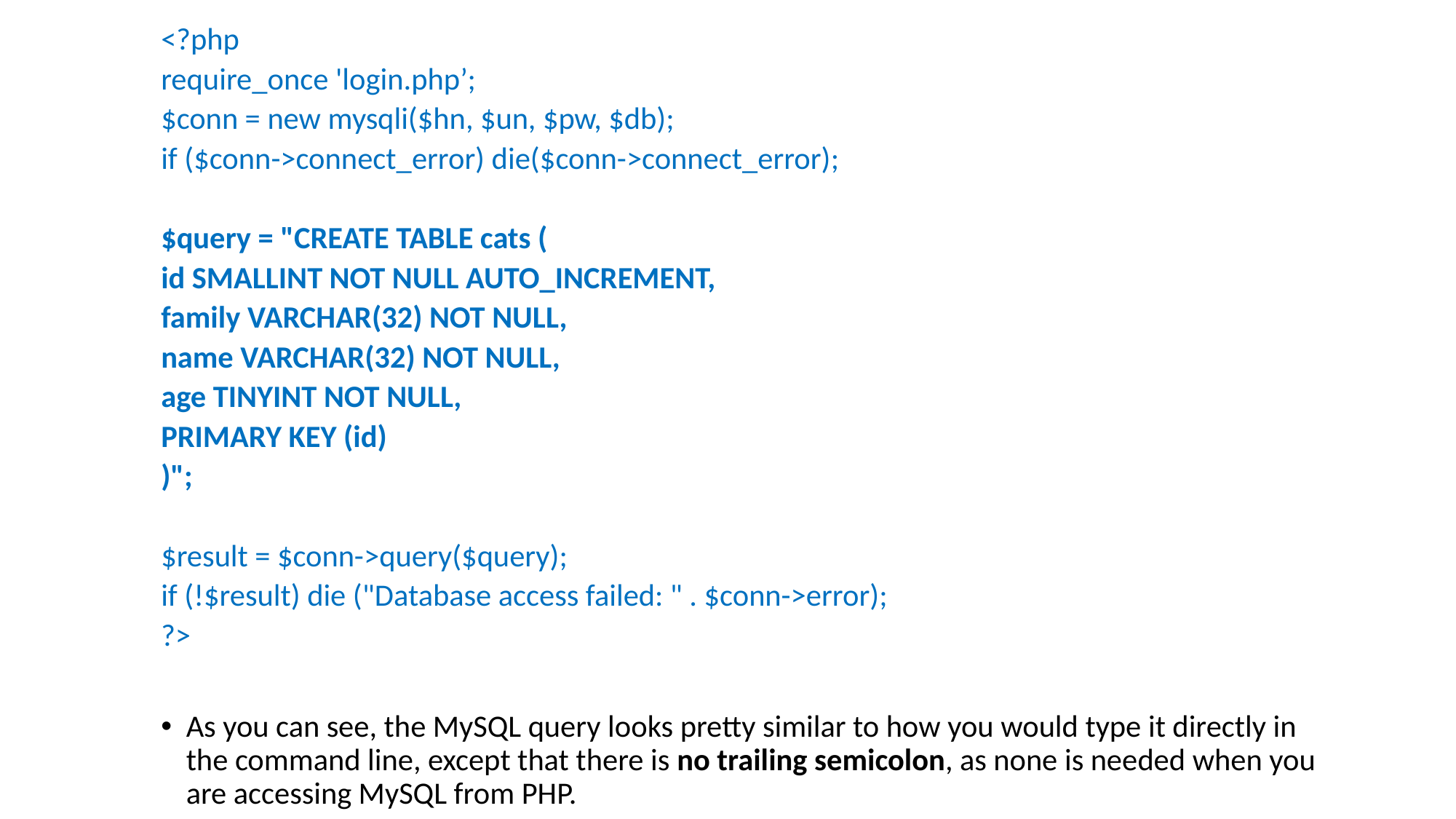

<?php
	require_once 'login.php’;
	$conn = new mysqli($hn, $un, $pw, $db);
	if ($conn->connect_error) die($conn->connect_error);

	$query = "CREATE TABLE cats (
		id SMALLINT NOT NULL AUTO_INCREMENT,
		family VARCHAR(32) NOT NULL,
		name VARCHAR(32) NOT NULL,
		age TINYINT NOT NULL,
		PRIMARY KEY (id)
	)";

	$result = $conn->query($query);
	if (!$result) die ("Database access failed: " . $conn->error);
?>

As you can see, the MySQL query looks pretty similar to how you would type it directly in the command line, except that there is no trailing semicolon, as none is needed when you are accessing MySQL from PHP.